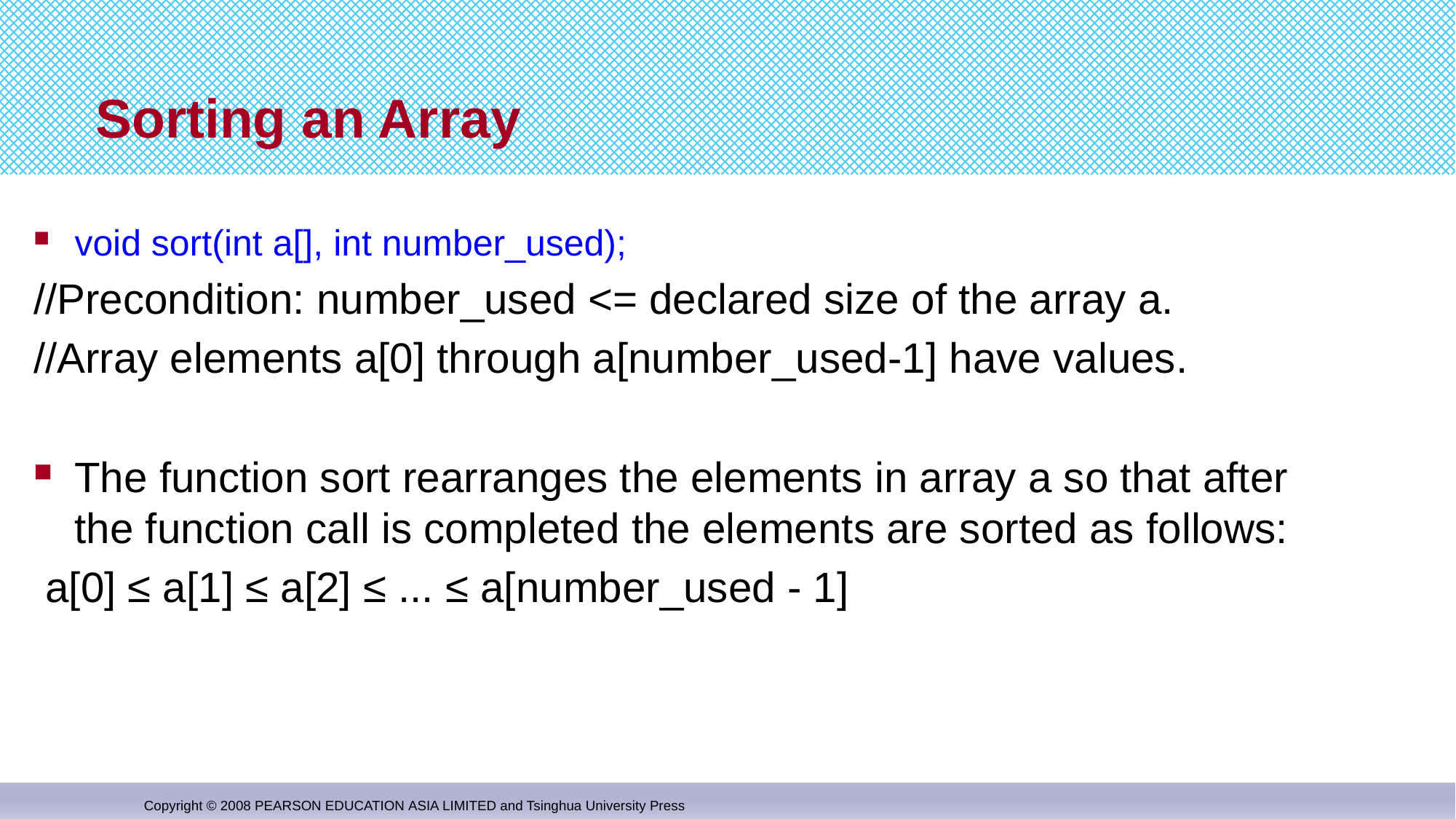

# Sorting an Array
void sort(int a[], int number_used);
//Precondition: number_used <= declared size of the array a.
//Array elements a[0] through a[number_used-1] have values.

The function sort rearranges the elements in array a so that after the function call is completed the elements are sorted as follows:
 a[0] ≤ a[1] ≤ a[2] ≤ ... ≤ a[number_used - 1]